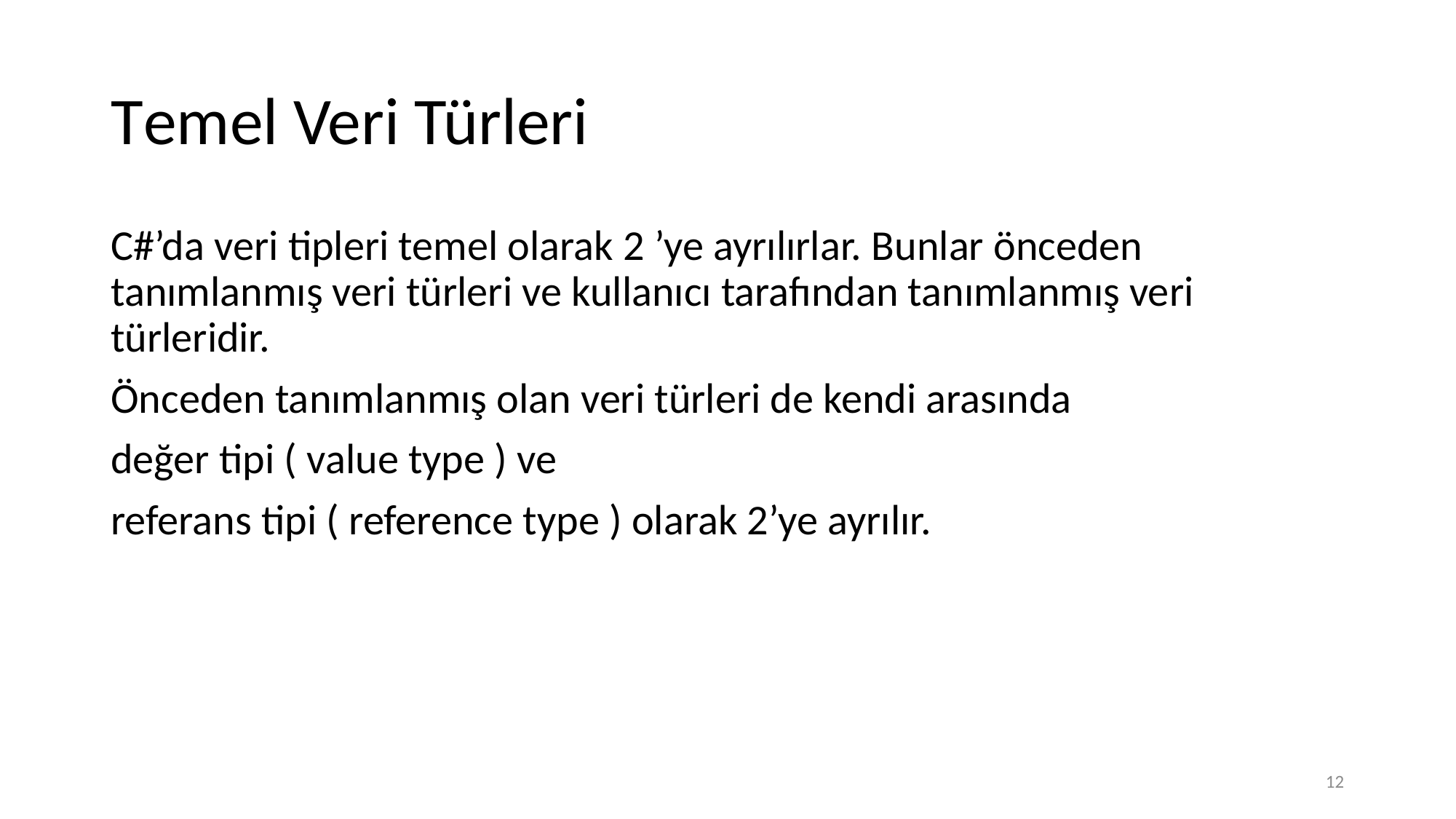

# Temel Veri Türleri
C#’da veri tipleri temel olarak 2 ’ye ayrılırlar. Bunlar önceden tanımlanmış veri türleri ve kullanıcı tarafından tanımlanmış veri türleridir.
Önceden tanımlanmış olan veri türleri de kendi arasında
değer tipi ( value type ) ve
referans tipi ( reference type ) olarak 2’ye ayrılır.
12